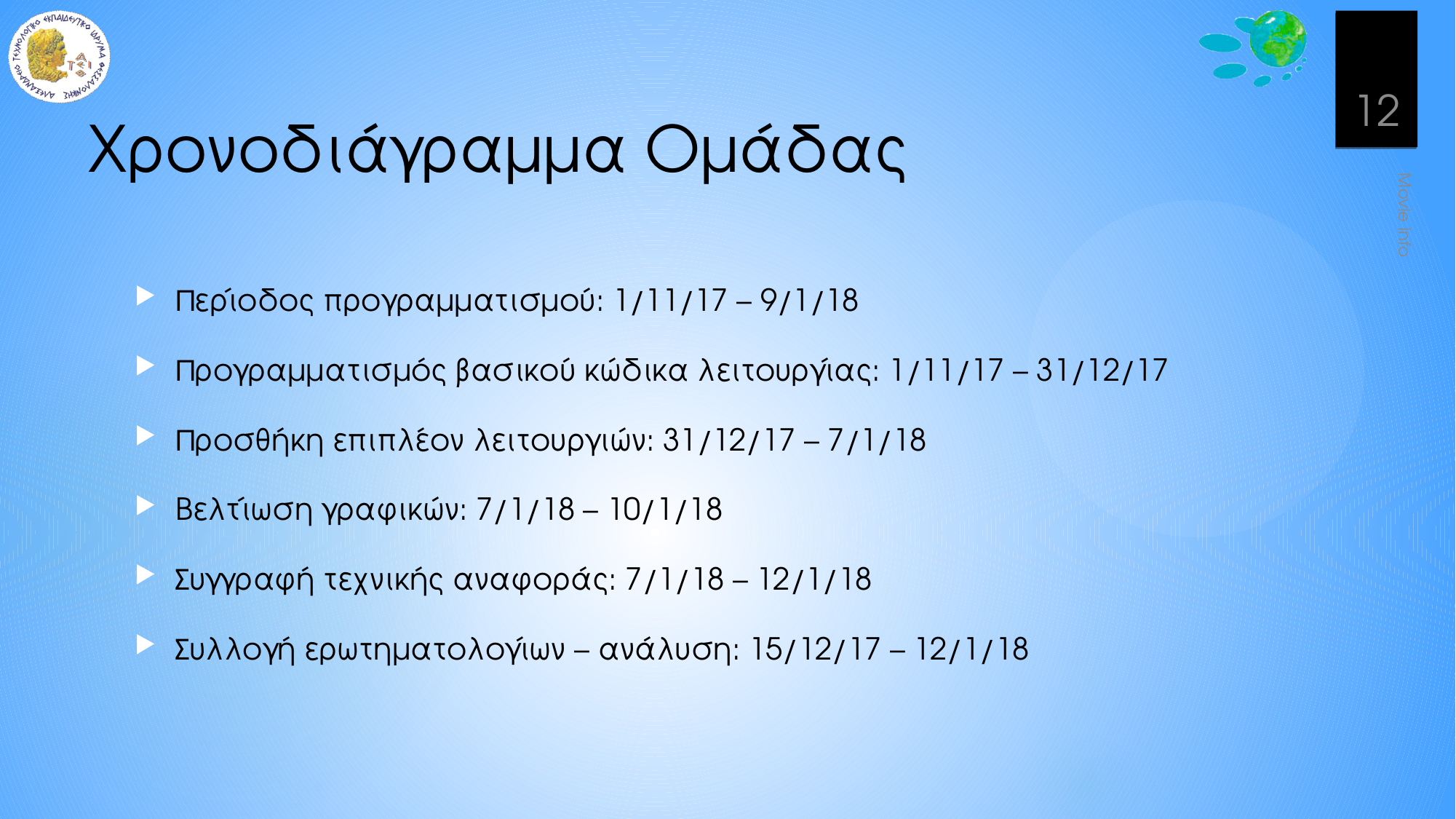

12
# Χρονοδιάγραμμα Ομάδας

Περίοδος προγραμματισμού: 1/11/17 – 9/1/18
Προγραμματισμός βασικού κώδικα λειτουργίας: 1/11/17 – 31/12/17
Προσθήκη επιπλέον λειτουργιών: 31/12/17 – 7/1/18
Βελτίωση γραφικών: 7/1/18 – 10/1/18
Συγγραφή τεχνικής αναφοράς: 7/1/18 – 12/1/18
Συλλογή ερωτηματολογίων – ανάλυση: 15/12/17 – 12/1/18
Movie Info